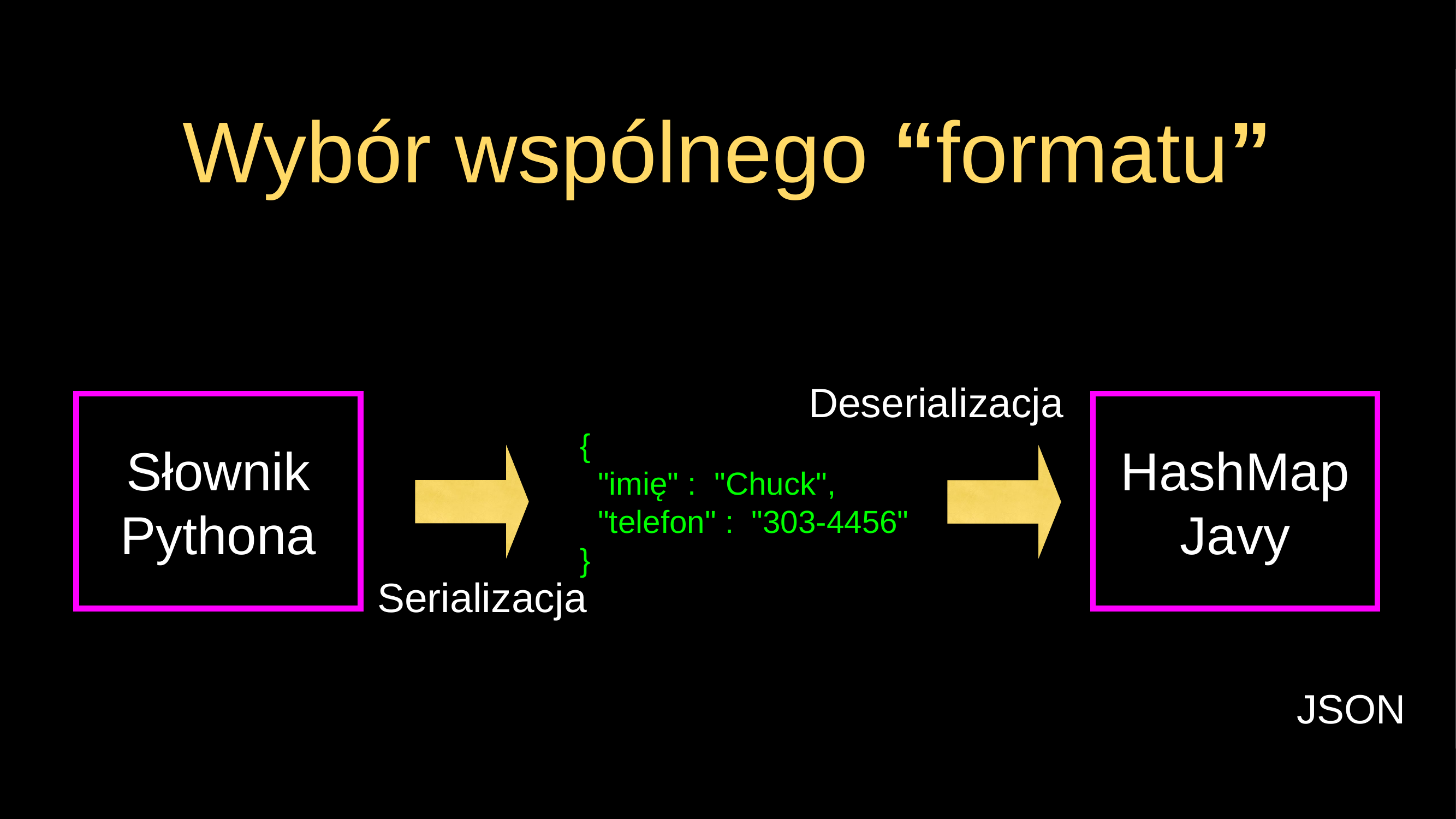

# Wybór wspólnego “formatu”
{
  "imię" :  "Chuck",
  "telefon" :  "303-4456"
}
Deserializacja
Słownik
Pythona
HashMap
Javy

Serializacja
JSON